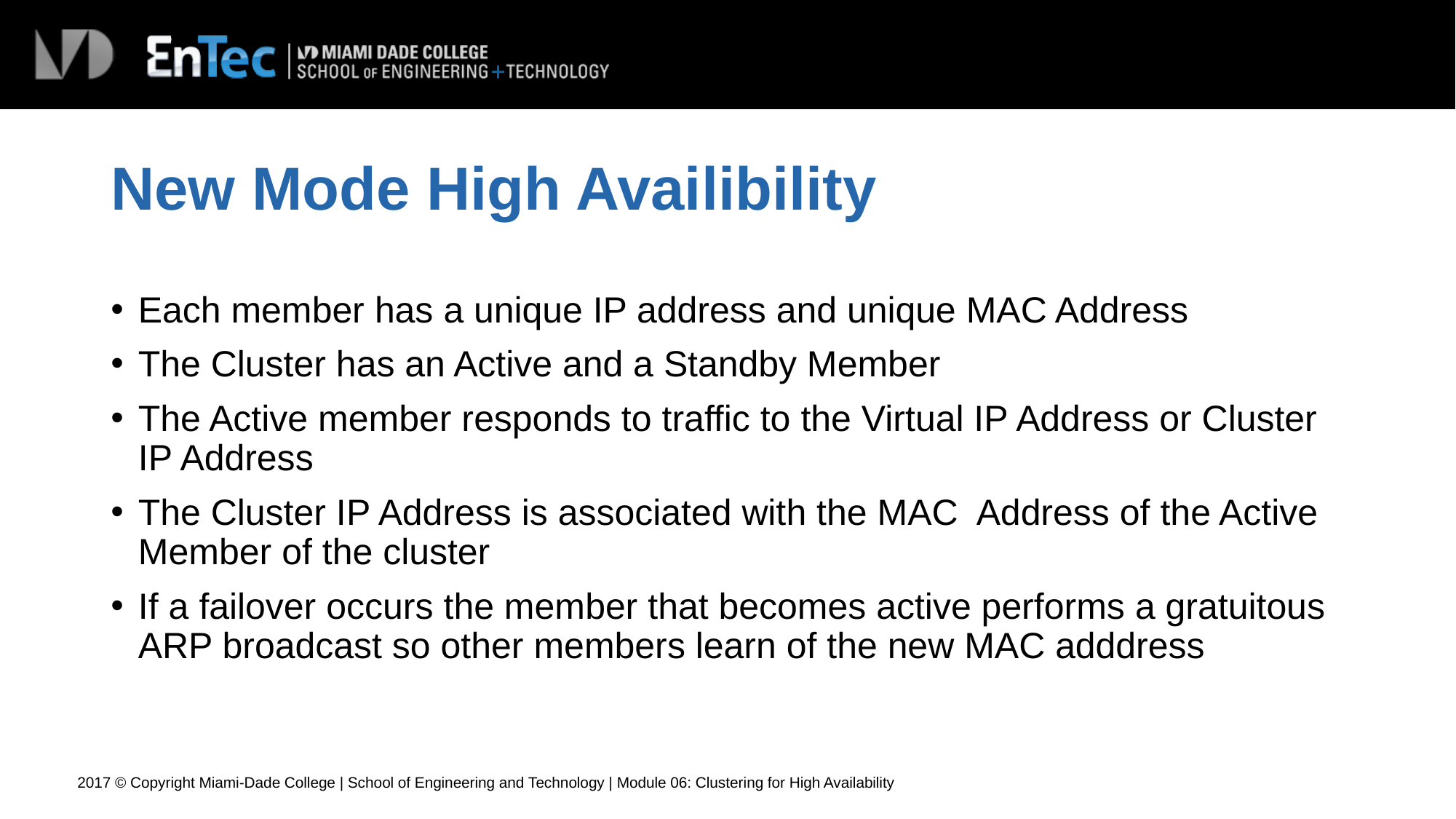

# New Mode High Availibility
Each member has a unique IP address and unique MAC Address
The Cluster has an Active and a Standby Member
The Active member responds to traffic to the Virtual IP Address or Cluster IP Address
The Cluster IP Address is associated with the MAC  Address of the Active Member of the cluster
If a failover occurs the member that becomes active performs a gratuitous ARP broadcast so other members learn of the new MAC adddress